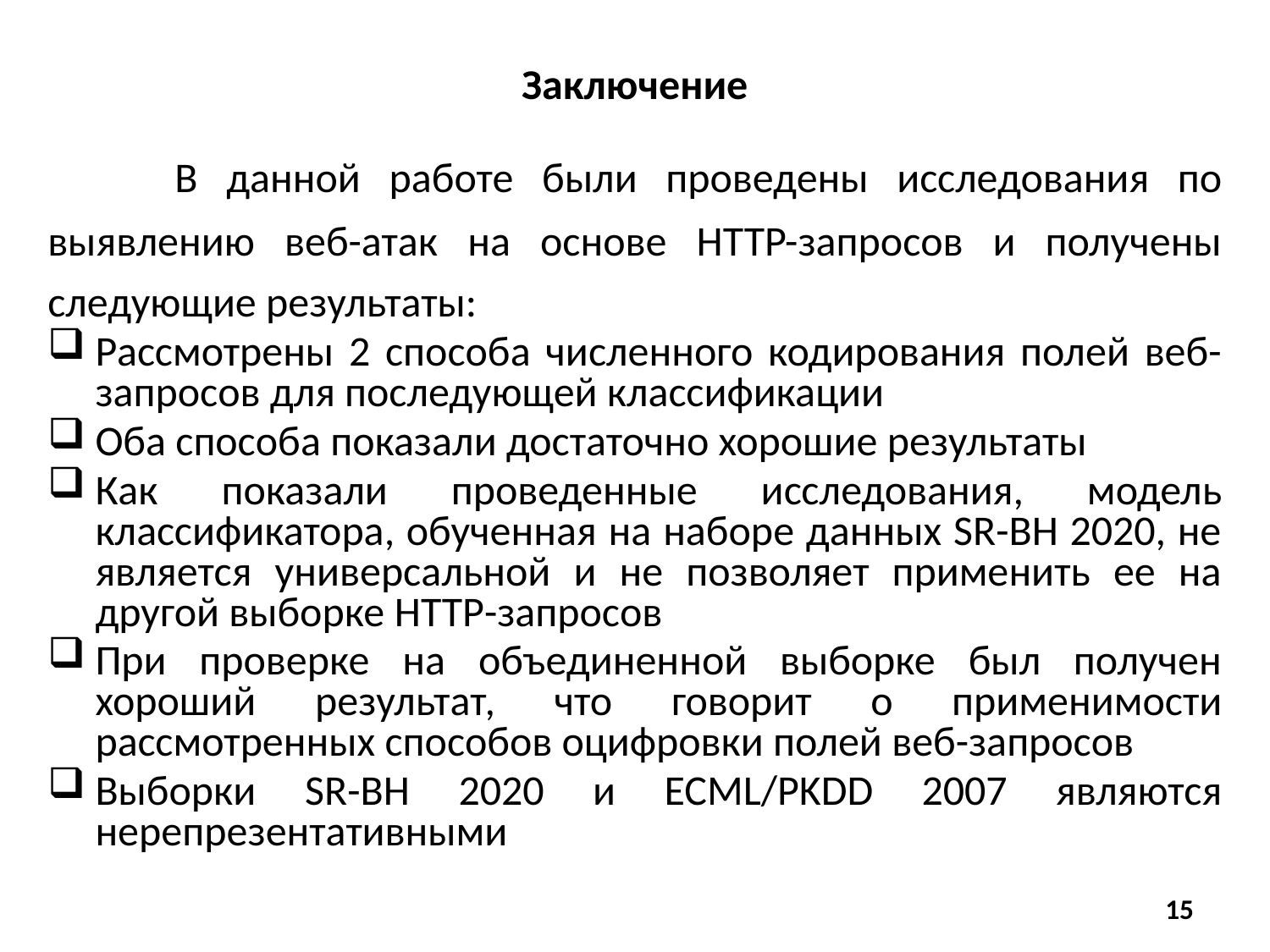

# Заключение
	В данной работе были проведены исследования по выявлению веб-атак на основе HTTP-запросов и получены следующие результаты:
Рассмотрены 2 способа численного кодирования полей веб-запросов для последующей классификации
Оба способа показали достаточно хорошие результаты
Как показали проведенные исследования, модель классификатора, обученная на наборе данных SR-BH 2020, не является универсальной и не позволяет применить ее на другой выборке HTTP-запросов
При проверке на объединенной выборке был получен хороший результат, что говорит о применимости рассмотренных способов оцифровки полей веб-запросов
Выборки SR-BH 2020 и ECML/PKDD 2007 являются нерепрезентативными
15